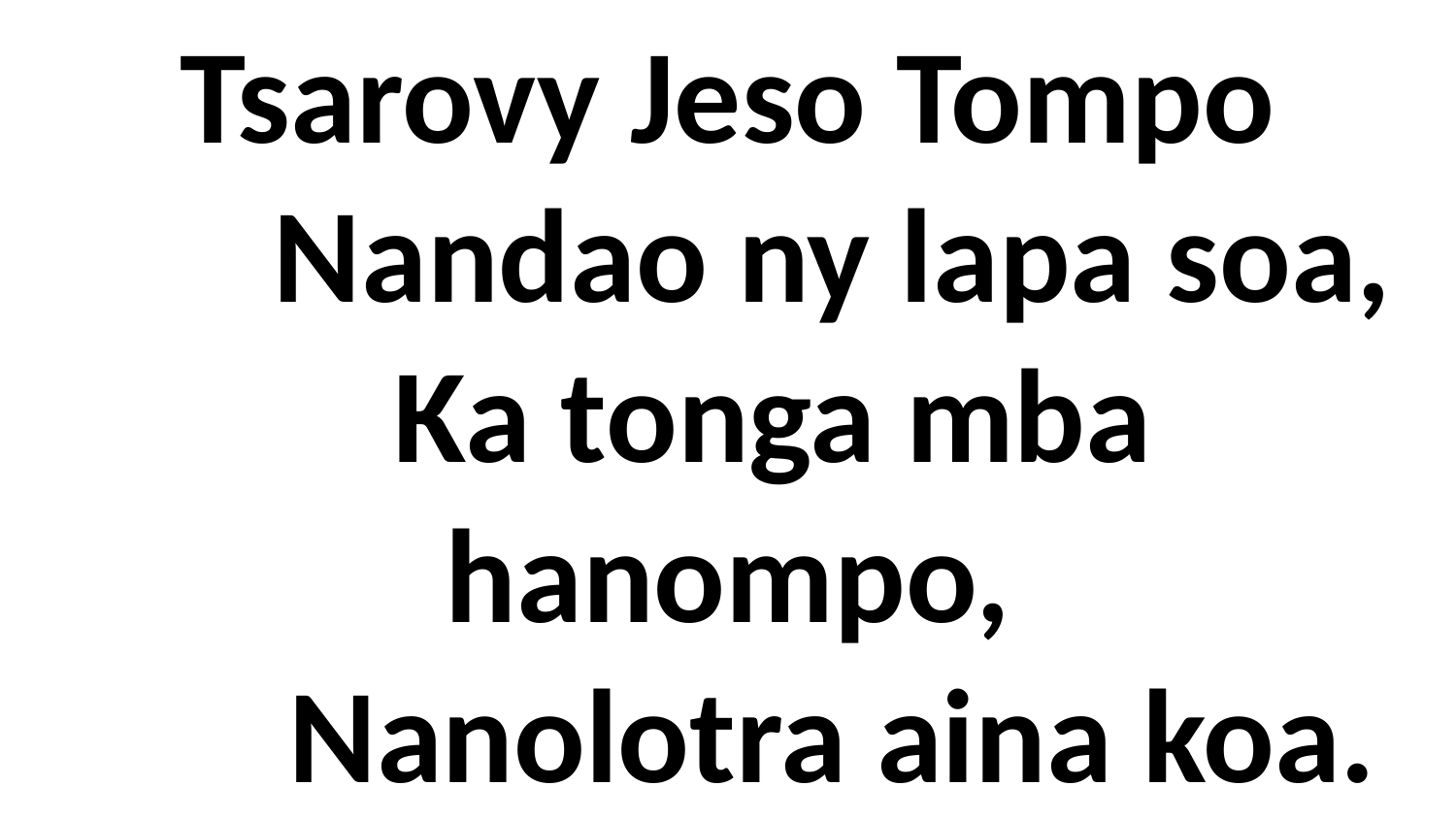

# Tsarovy Jeso Tompo Nandao ny lapa soa, Ka tonga mba hanompo, Nanolotra aina koa.